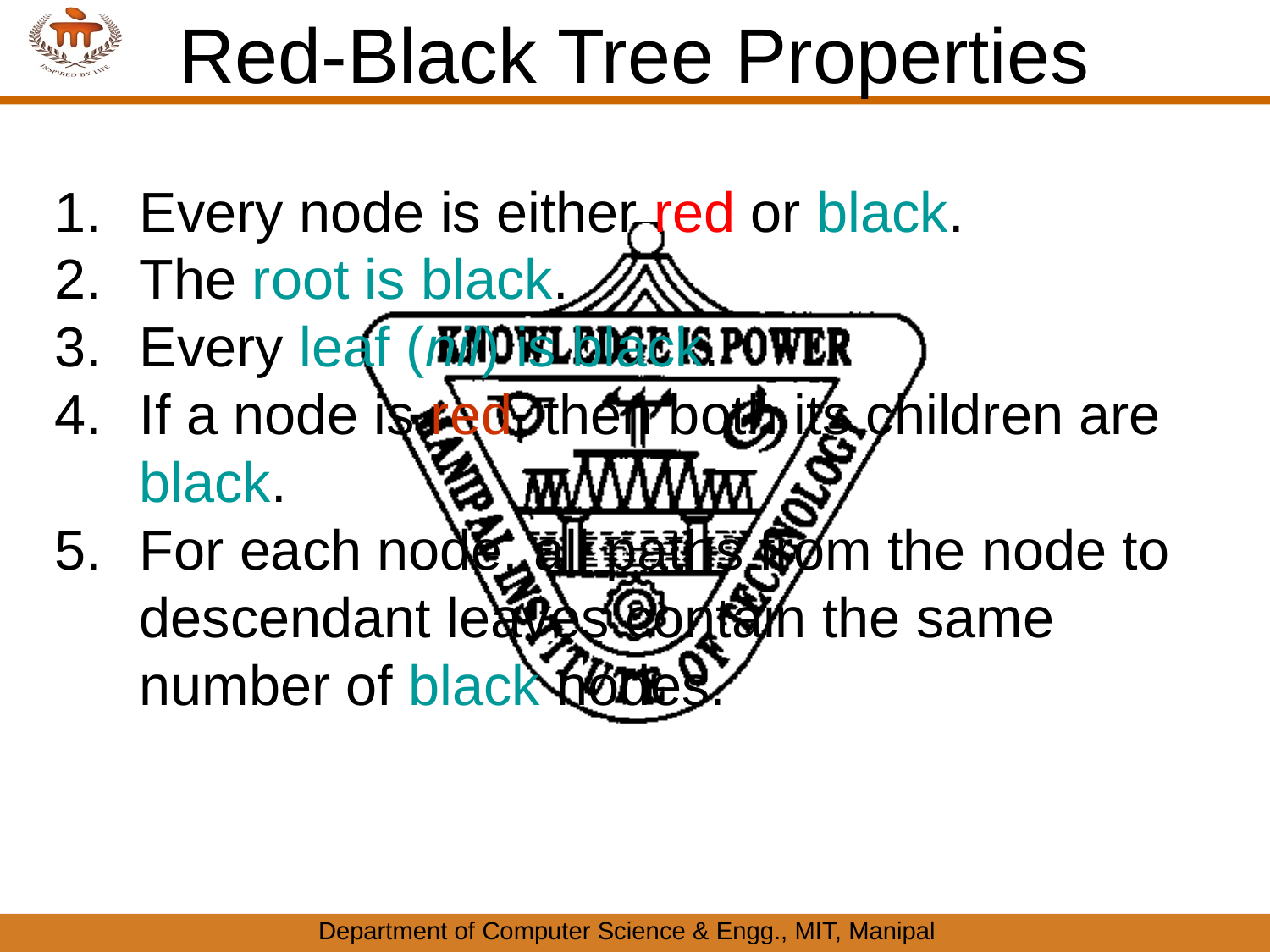

Red-Black Tree Properties
Every node is either red or black.
The root is black.
Every leaf (nil) is black.
If a node is red, then both its children are black.
For each node, all paths from the node to descendant leaves contain the same number of black nodes.

Department of Computer Science & Engg., MIT, Manipal